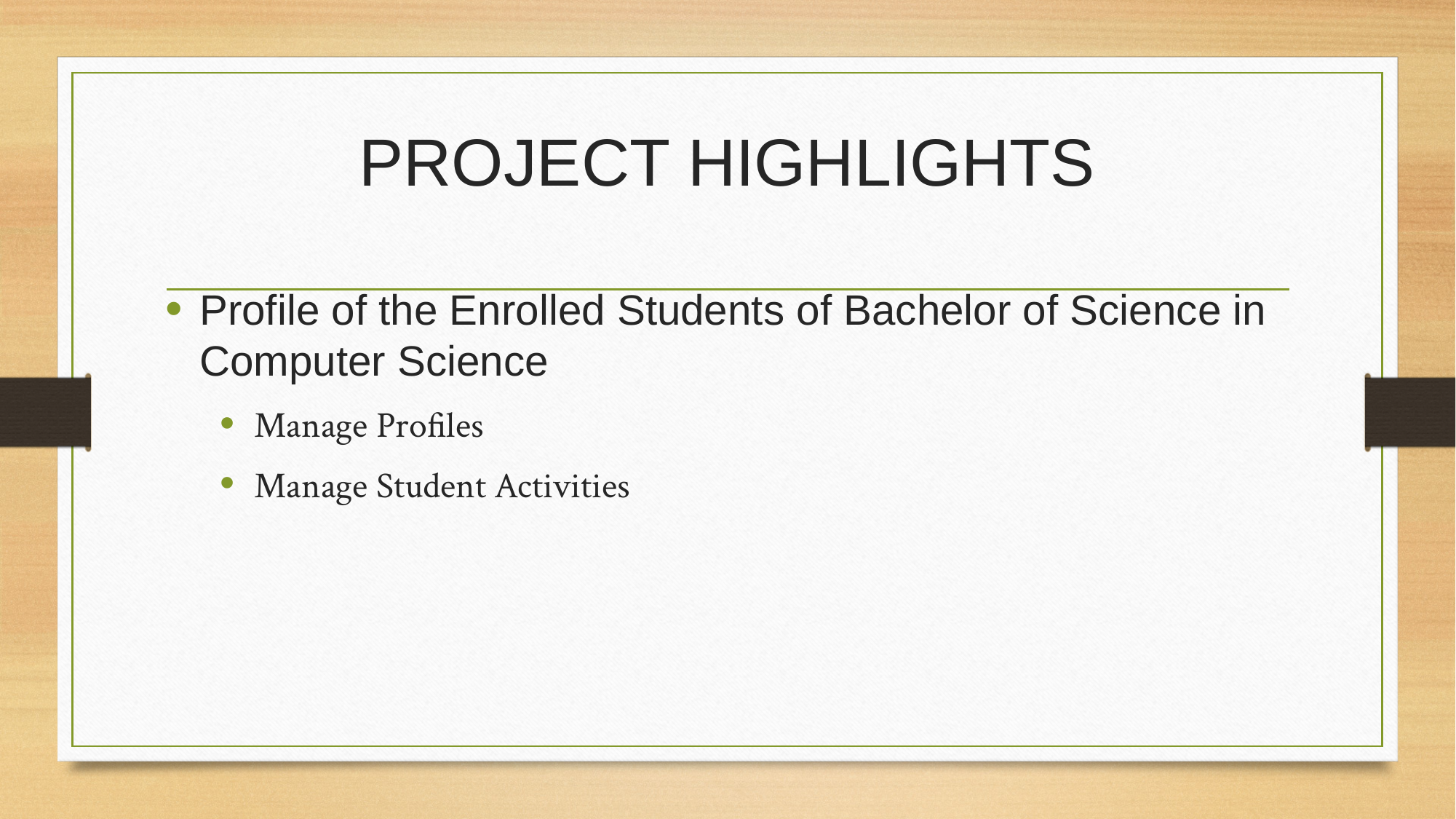

# PROJECT HIGHLIGHTS
Profile of the Enrolled Students of Bachelor of Science in Computer Science
Manage Profiles
Manage Student Activities